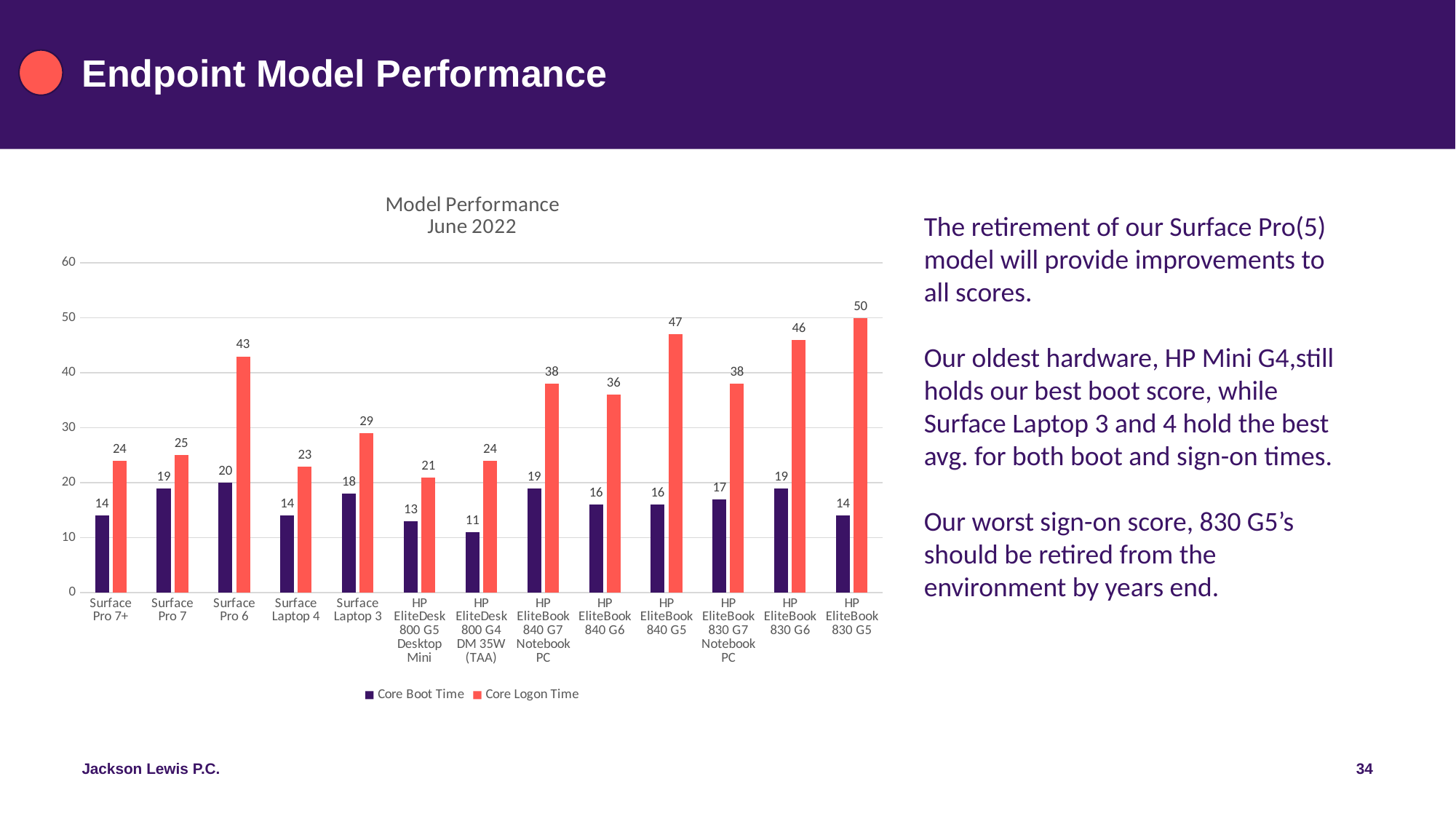

# Endpoint Model Performance

### Chart: Model Performance
June 2022

| Category | Core Boot Time | Core Logon Time |
|---|---|---|
| Surface Pro 7+ | 14.0 | 24.0 |
| Surface Pro 7 | 19.0 | 25.0 |
| Surface Pro 6 | 20.0 | 43.0 |
| Surface Laptop 4 | 14.0 | 23.0 |
| Surface Laptop 3 | 18.0 | 29.0 |
| HP EliteDesk 800 G5 Desktop Mini | 13.0 | 21.0 |
| HP EliteDesk 800 G4 DM 35W (TAA) | 11.0 | 24.0 |
| HP EliteBook 840 G7 Notebook PC | 19.0 | 38.0 |
| HP EliteBook 840 G6 | 16.0 | 36.0 |
| HP EliteBook 840 G5 | 16.0 | 47.0 |
| HP EliteBook 830 G7 Notebook PC | 17.0 | 38.0 |
| HP EliteBook 830 G6 | 19.0 | 46.0 |
| HP EliteBook 830 G5 | 14.0 | 50.0 |

The retirement of our Surface Pro(5) model will provide improvements to all scores.

Our oldest hardware, HP Mini G4,still holds our best boot score, while Surface Laptop 3 and 4 hold the best avg. for both boot and sign-on times.

Our worst sign-on score, 830 G5’s should be retired from the environment by years end.

34
Jackson Lewis P.C.